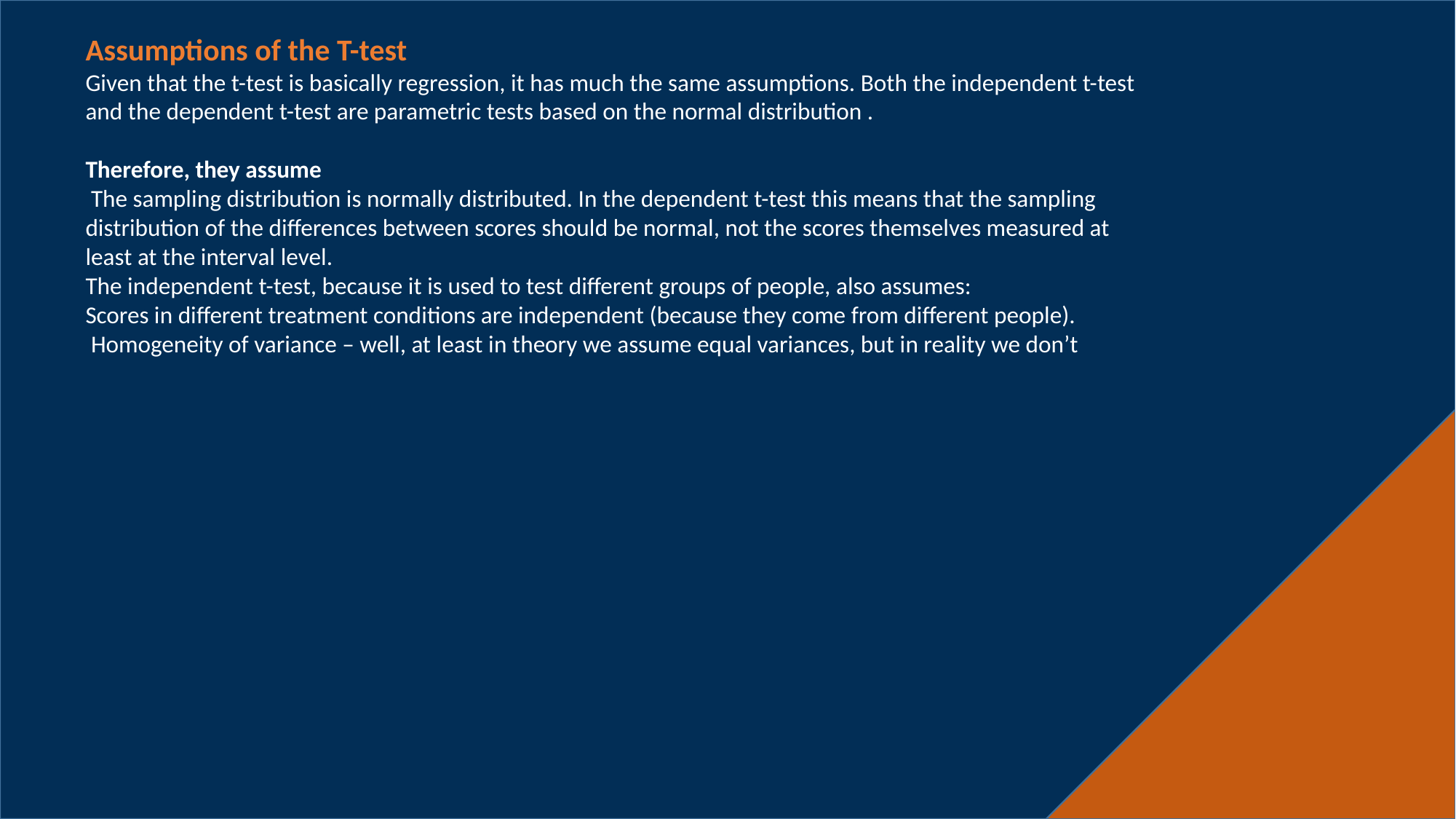

Assumptions of the T-test
Given that the t-test is basically regression, it has much the same assumptions. Both the independent t-test and the dependent t-test are parametric tests based on the normal distribution .

Therefore, they assume
 The sampling distribution is normally distributed. In the dependent t-test this means that the sampling distribution of the differences between scores should be normal, not the scores themselves measured at least at the interval level.
The independent t-test, because it is used to test different groups of people, also assumes:
Scores in different treatment conditions are independent (because they come from different people).
 Homogeneity of variance – well, at least in theory we assume equal variances, but in reality we don’t